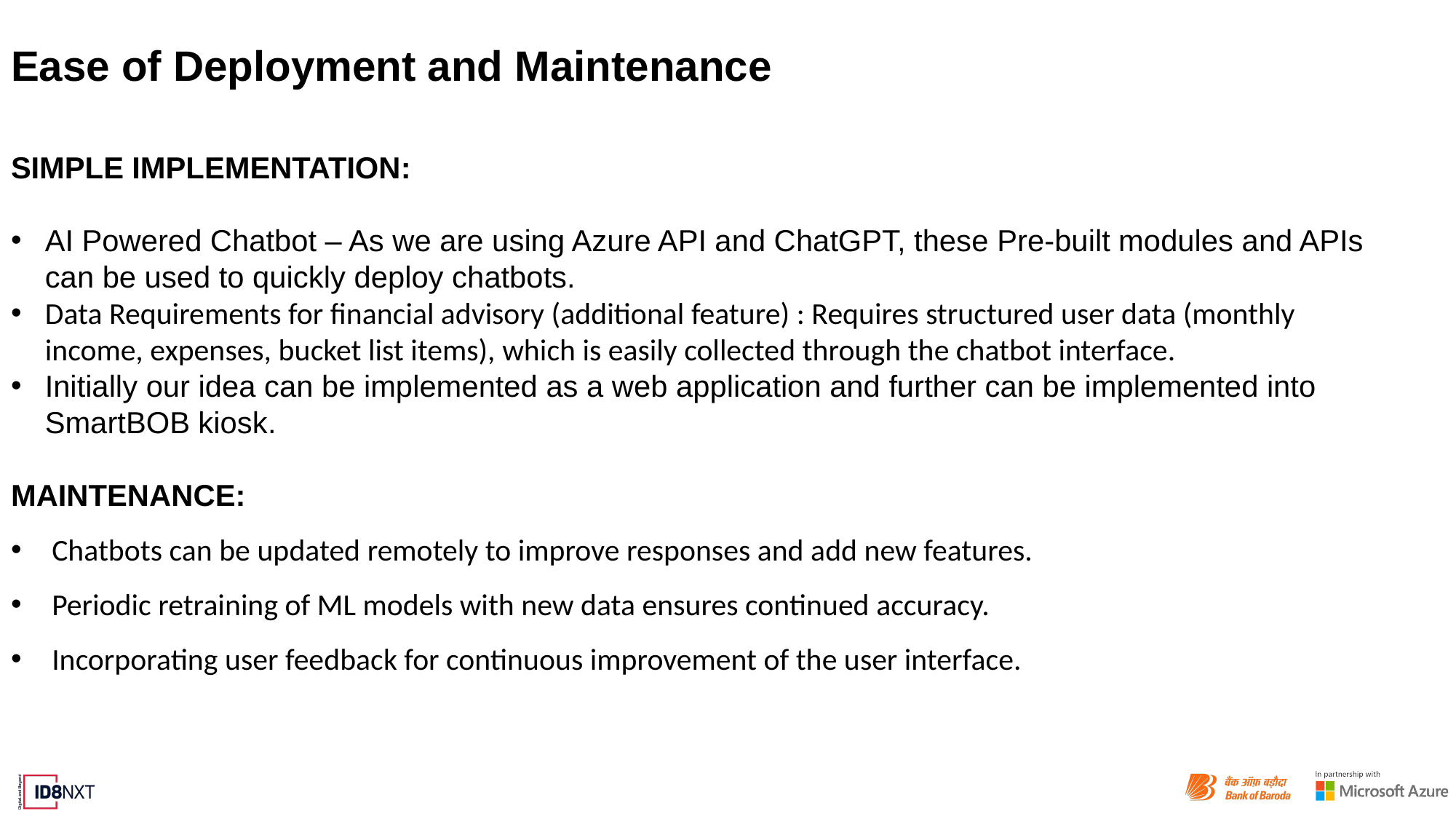

# Ease of Deployment and Maintenance
SIMPLE IMPLEMENTATION:

AI Powered Chatbot – As we are using Azure API and ChatGPT, these Pre-built modules and APIs can be used to quickly deploy chatbots.
Data Requirements for financial advisory (additional feature) : Requires structured user data (monthly income, expenses, bucket list items), which is easily collected through the chatbot interface.
Initially our idea can be implemented as a web application and further can be implemented into SmartBOB kiosk.

MAINTENANCE:
Chatbots can be updated remotely to improve responses and add new features.
Periodic retraining of ML models with new data ensures continued accuracy.
Incorporating user feedback for continuous improvement of the user interface.